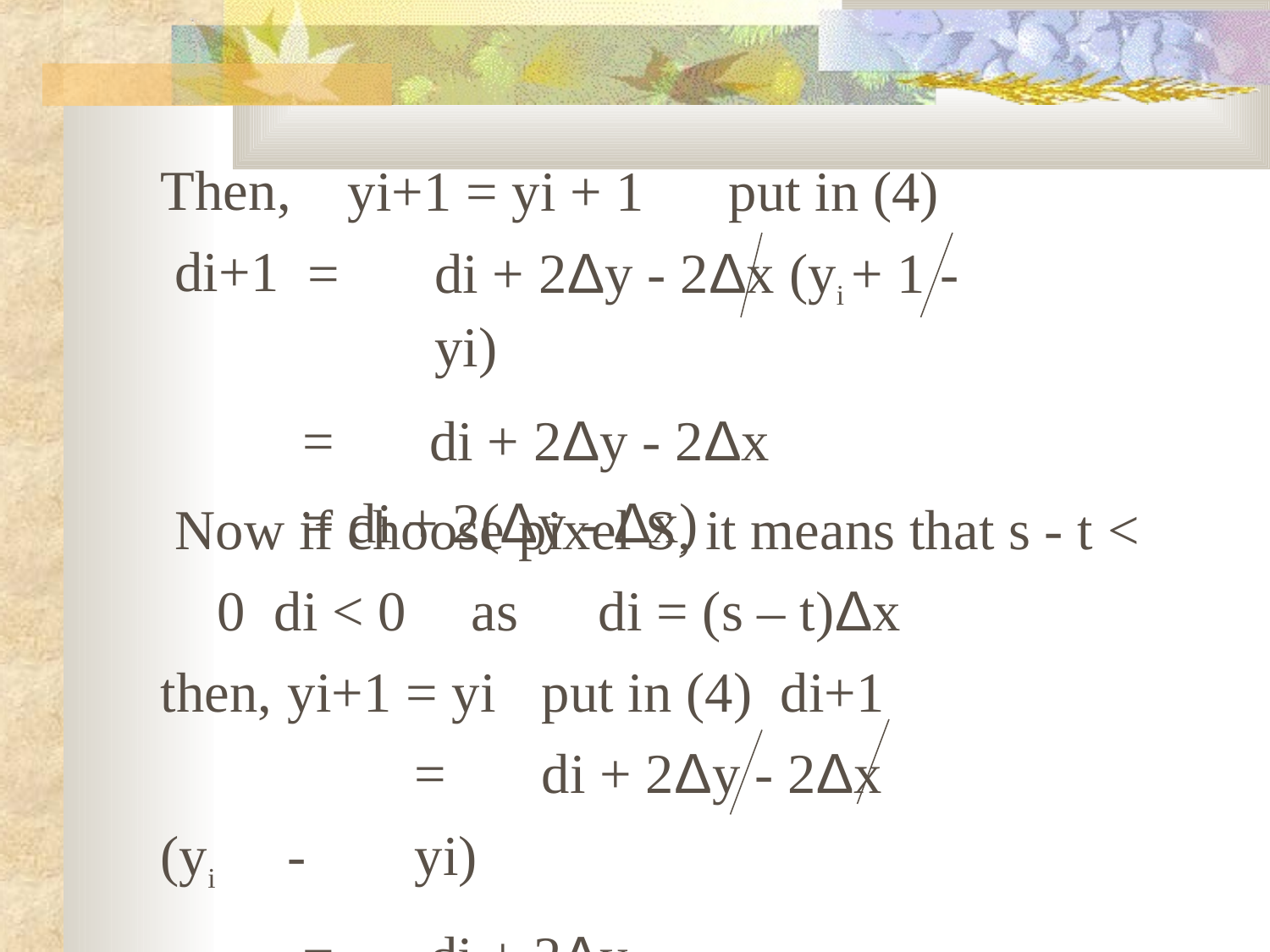

# Then,  di+1
yi+1 = yi + 1	put in (4)
=	di + 2Δy - 2Δx (yi + 1 -	yi)
=	di + 2Δy - 2Δx
= di + 2(Δy - Δx)

Now if choose pixel S, it means that s - t < 0  di < 0	as	di = (s – t)Δx
then,	yi+1 = yi	put in (4)  di+1		=	di + 2Δy - 2Δx (yi	-	yi)
=	di + 2Δy